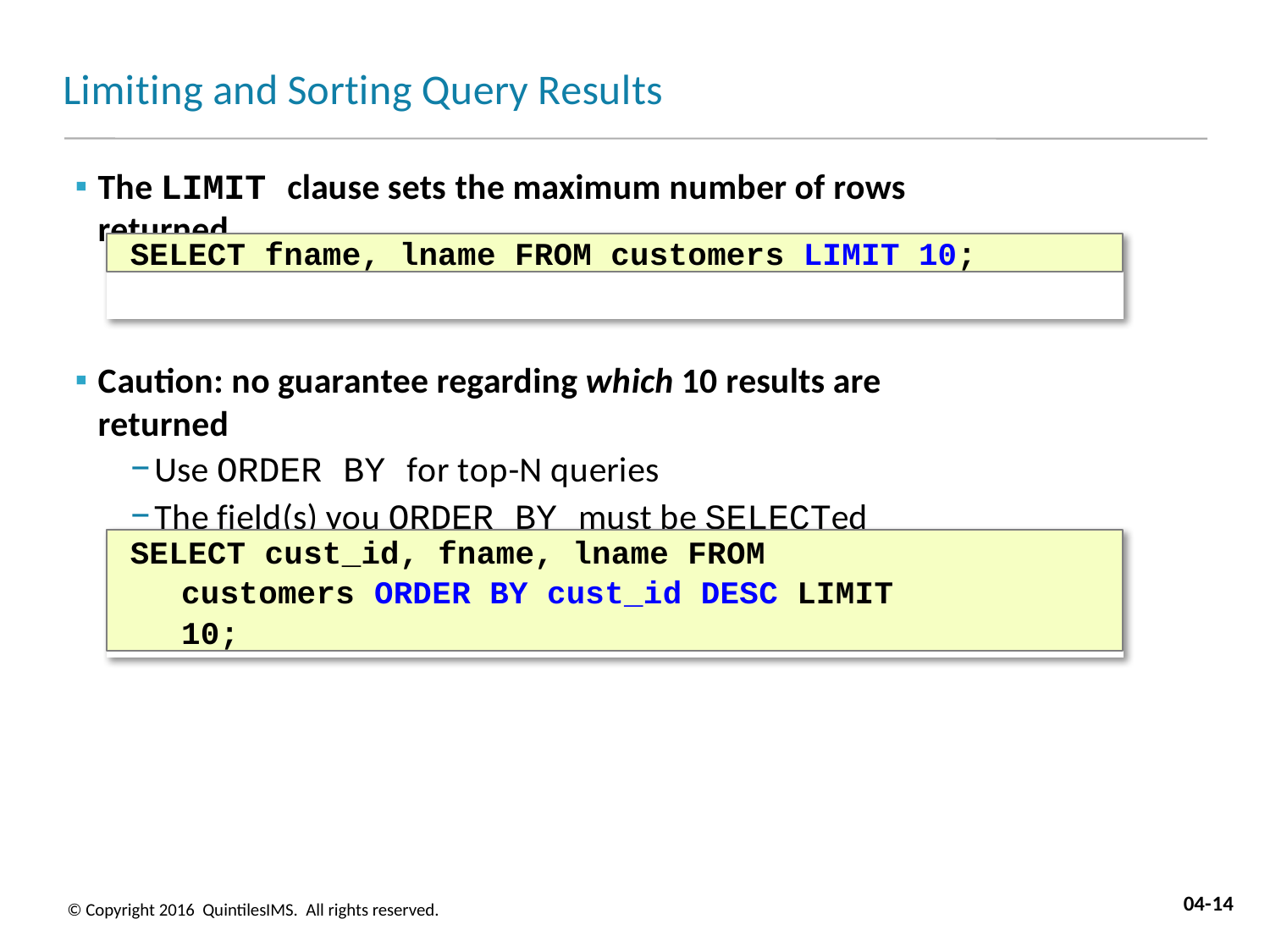

# Limiting and Sorting Query Results
The LIMIT clause sets the maximum number of rows returned

SELECT fname, lname FROM customers LIMIT 10;

Caution: no guarantee regarding which 10 results are returned
Use ORDER BY for top-N queries
The field(s) you ORDER BY must be SELECTed

SELECT cust_id, fname, lname FROM customers ORDER BY cust_id DESC LIMIT 10;

04-14
© Copyright 2016  QuintilesIMS.  All rights reserved.